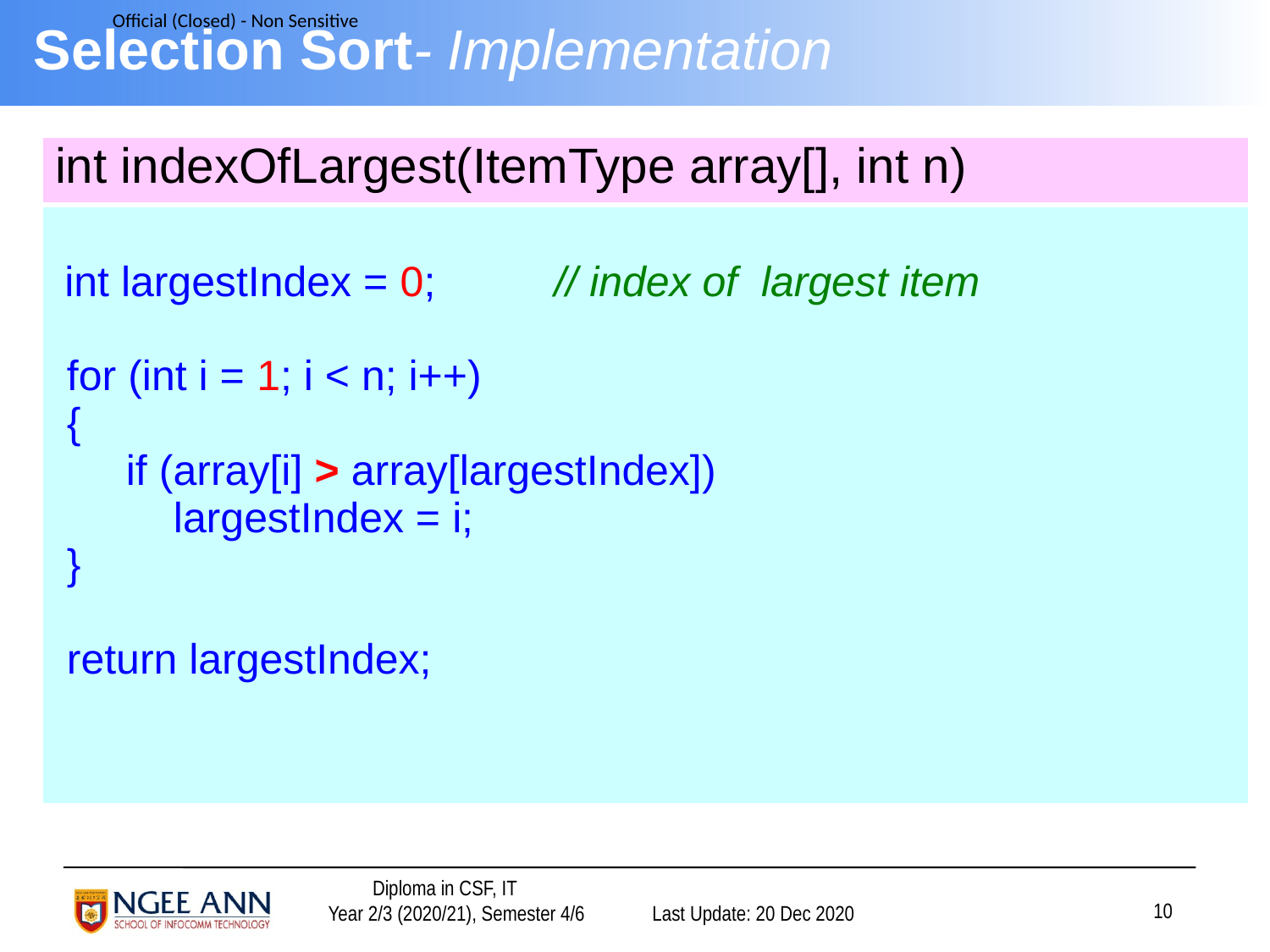

# Selection Sort- Implementation
| int indexOfLargest(ItemType array[], int n) |
| --- |
| int largestIndex = 0; // index of largest item for (int i = 1; i < n; i++) { if (array[i] > array[largestIndex]) largestIndex = i; } return largestIndex; |